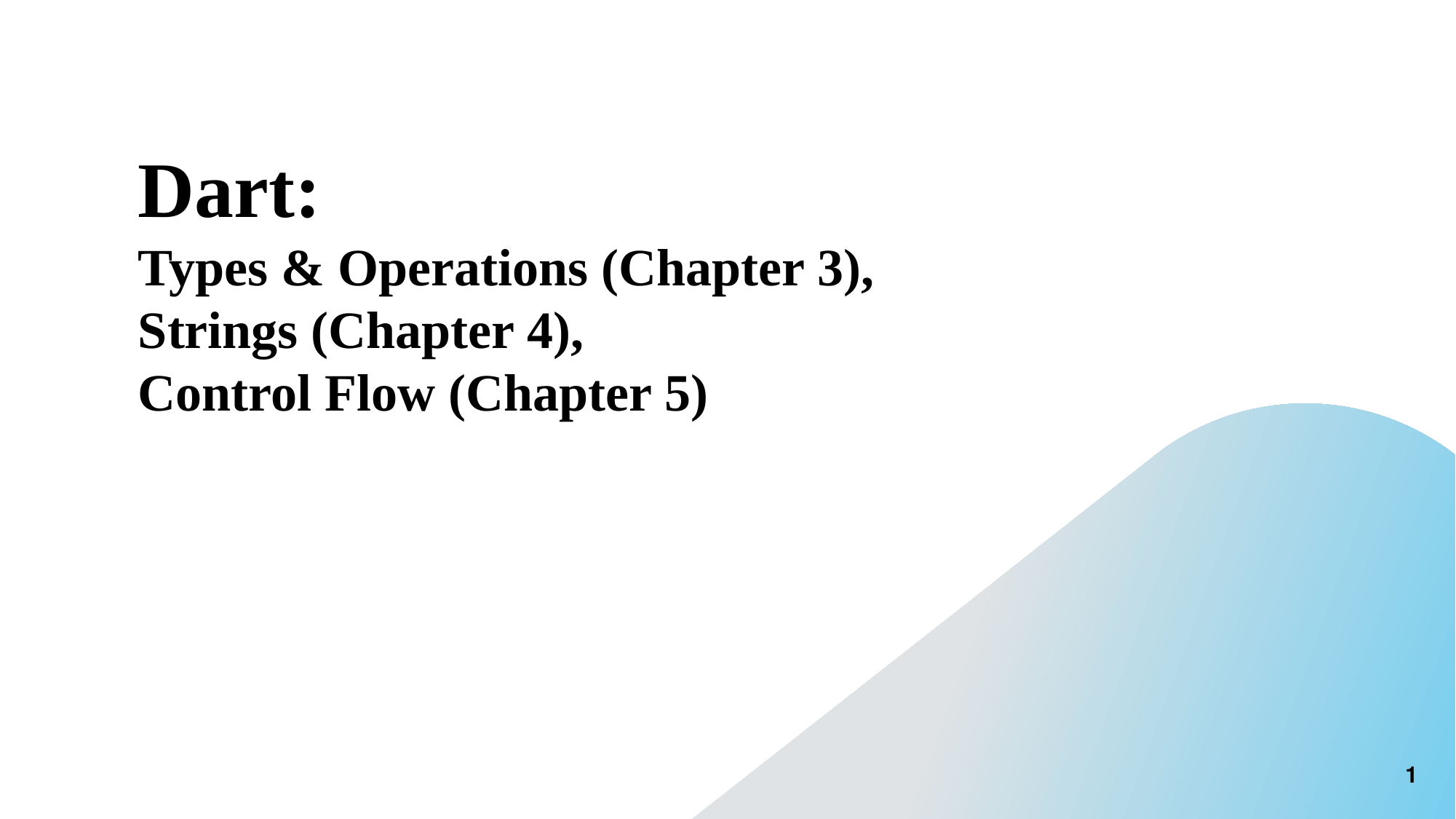

# Dart: Types & Operations (Chapter 3), Strings (Chapter 4), Control Flow (Chapter 5)
1